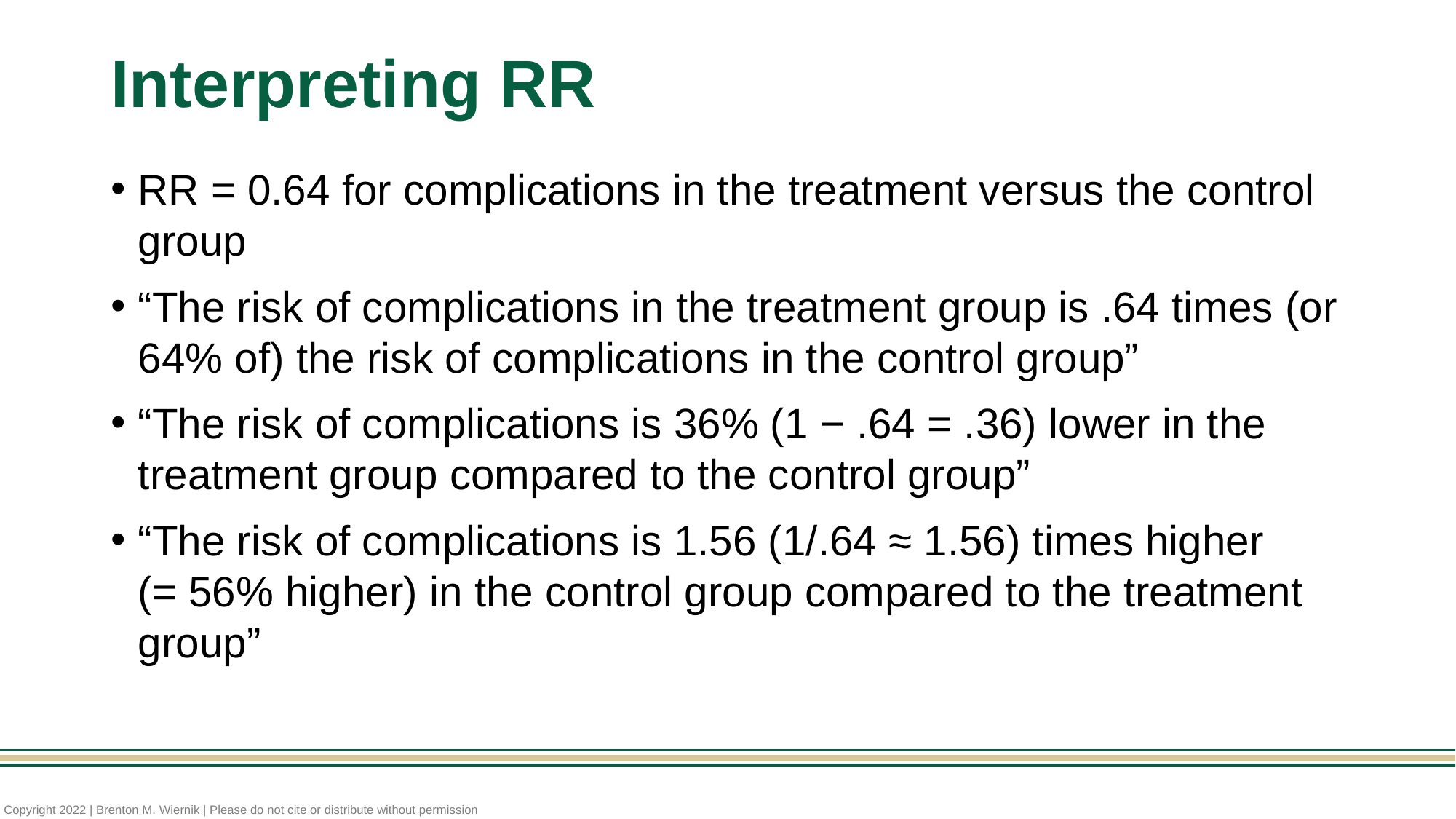

# Interpreting RR
RR = 0.64 for complications in the treatment versus the control group
“The risk of complications in the treatment group is .64 times (or 64% of) the risk of complications in the control group”
“The risk of complications is 36% (1 − .64 = .36) lower in the treatment group compared to the control group”
“The risk of complications is 1.56 (1/.64 ≈ 1.56) times higher
(= 56% higher) in the control group compared to the treatment group”